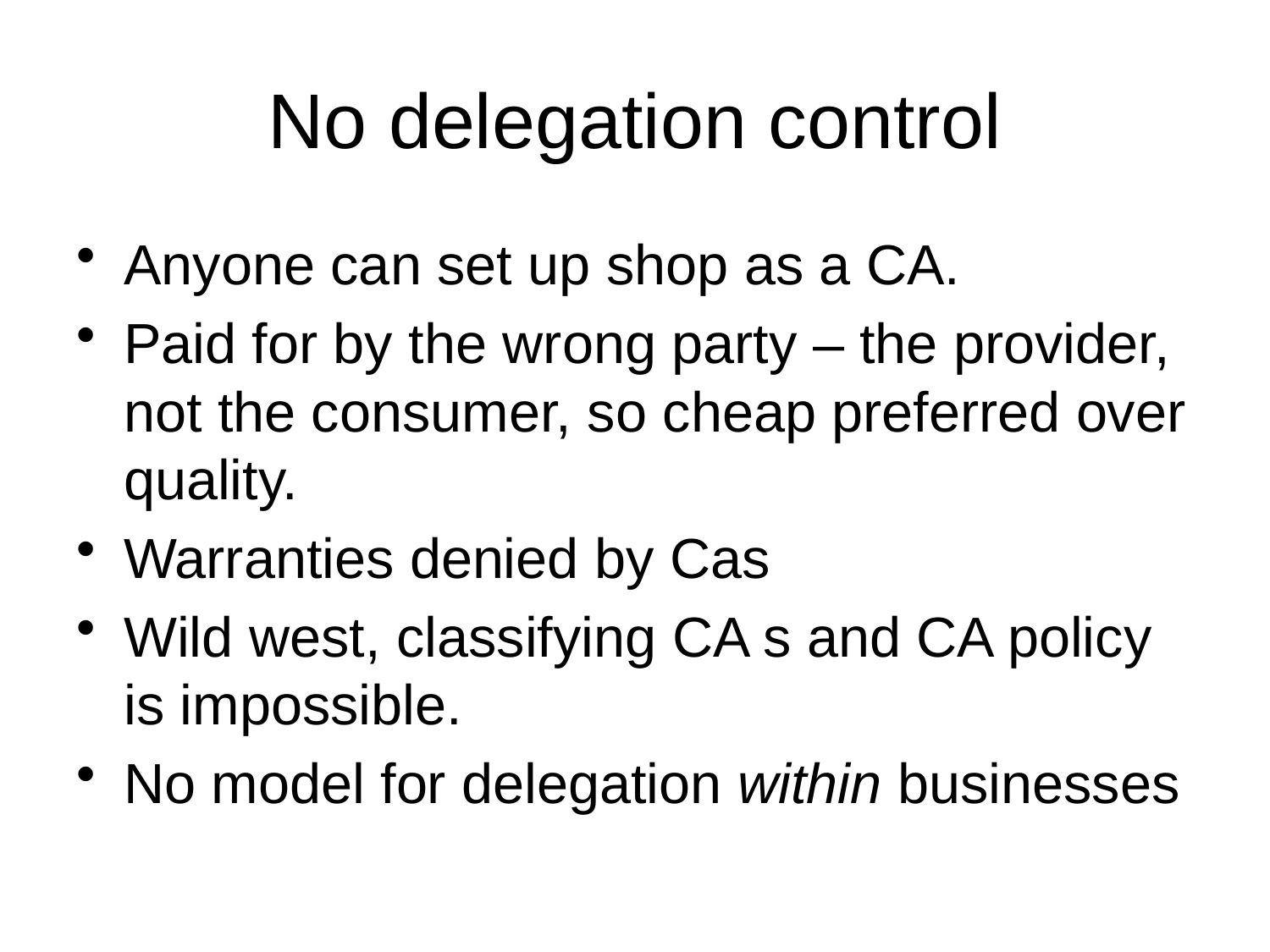

# No delegation control
Anyone can set up shop as a CA.
Paid for by the wrong party – the provider, not the consumer, so cheap preferred over quality.
Warranties denied by Cas
Wild west, classifying CA s and CA policy is impossible.
No model for delegation within businesses